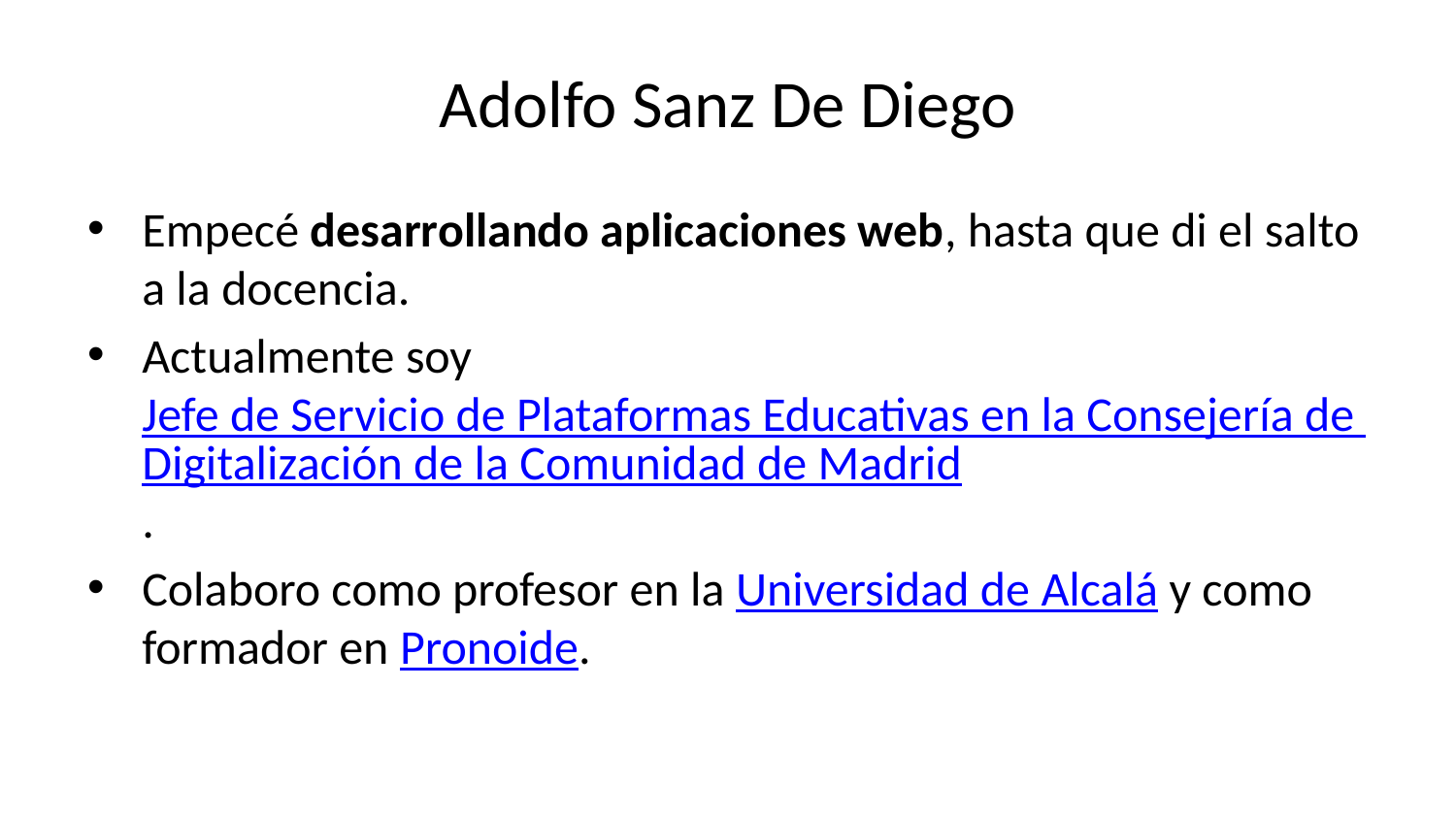

# Adolfo Sanz De Diego
Empecé desarrollando aplicaciones web, hasta que di el salto a la docencia.
Actualmente soy Jefe de Servicio de Plataformas Educativas en la Consejería de Digitalización de la Comunidad de Madrid.
Colaboro como profesor en la Universidad de Alcalá y como formador en Pronoide.